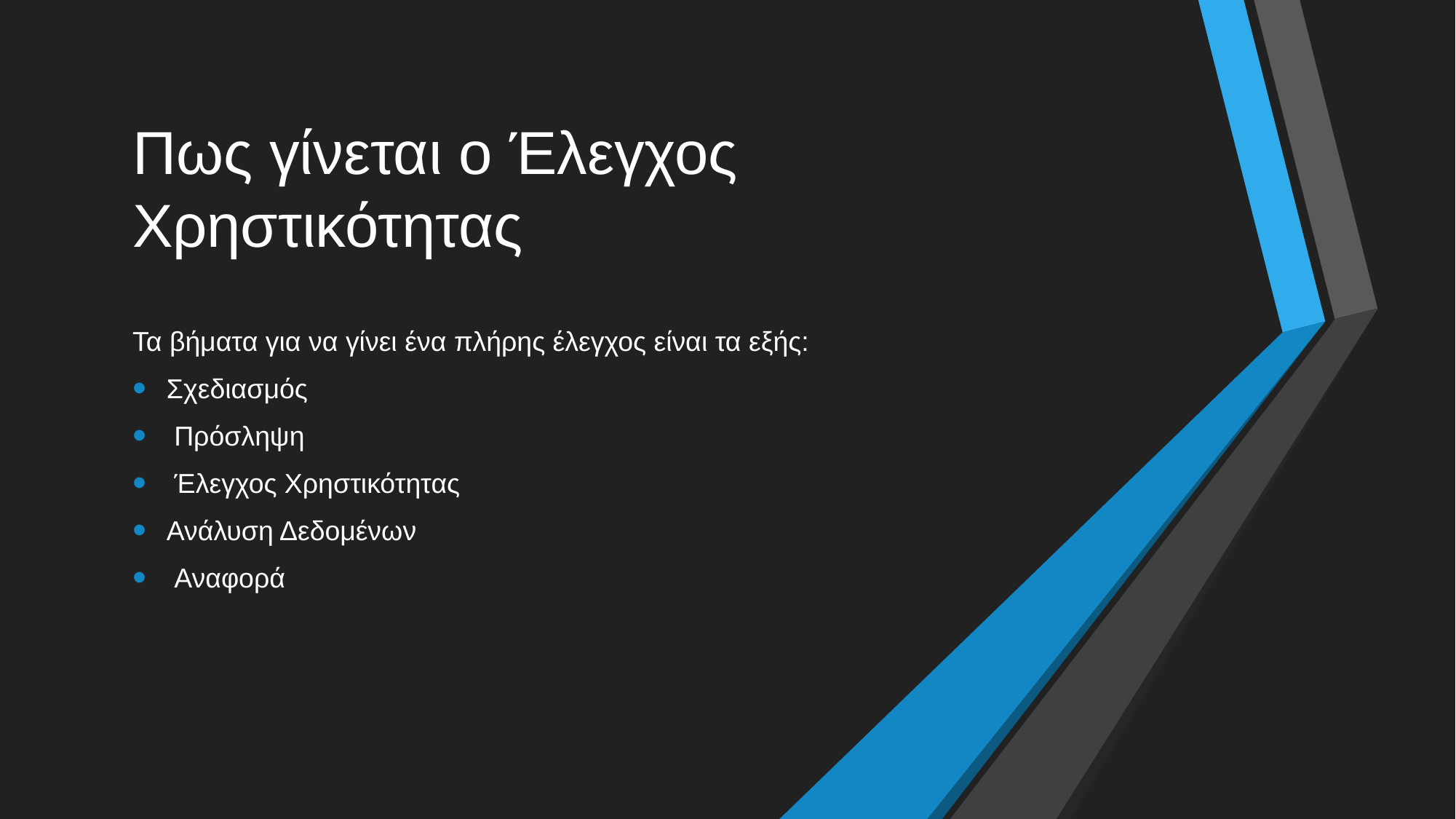

# Πως γίνεται ο Έλεγχος Χρηστικότητας
Τα βήματα για να γίνει ένα πλήρης έλεγχος είναι τα εξής:
Σχεδιασμός
 Πρόσληψη
 Έλεγχος Χρηστικότητας
Ανάλυση Δεδομένων
 Αναφορά